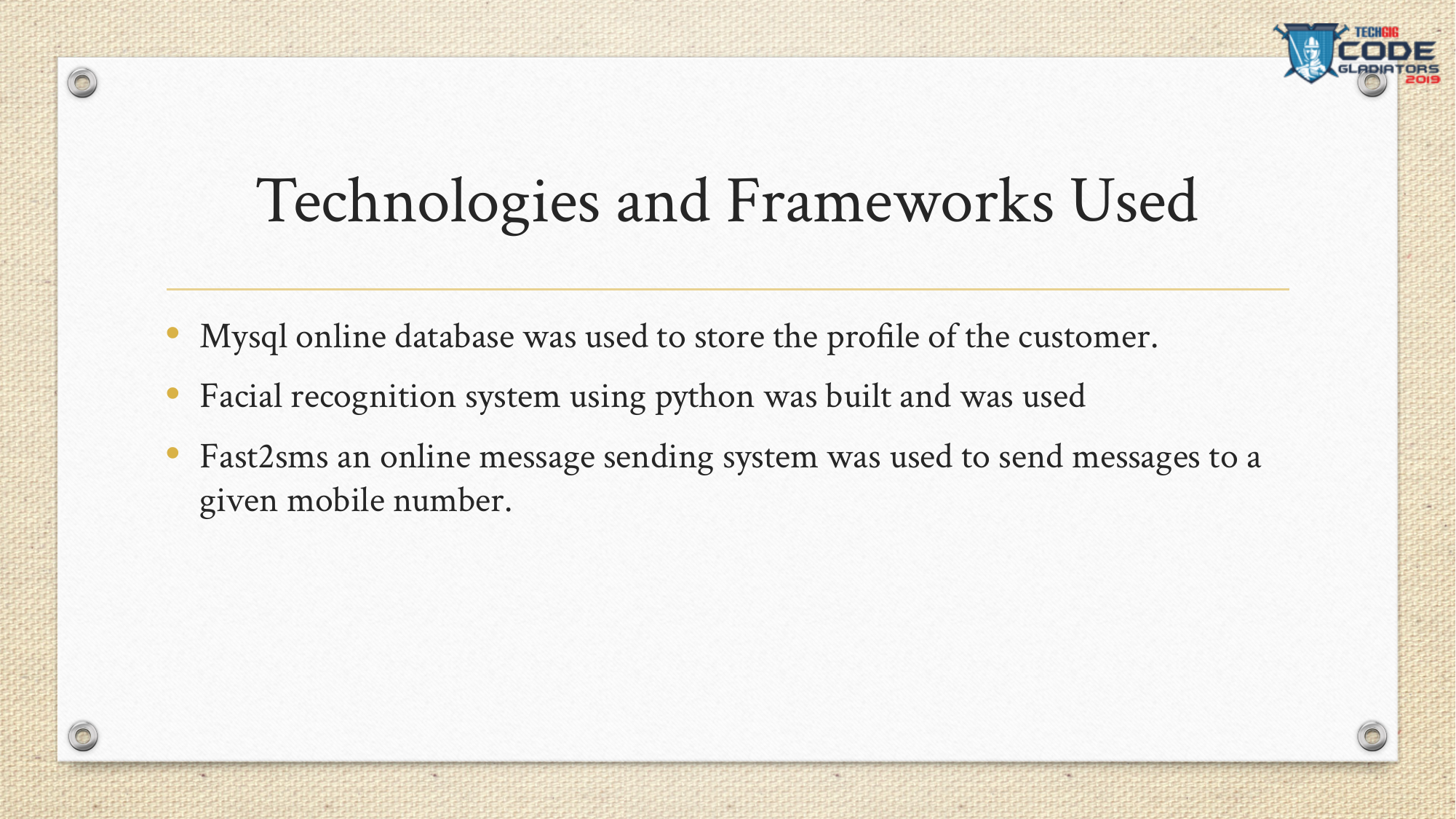

# Technologies and Frameworks Used
Mysql online database was used to store the profile of the customer.
Facial recognition system using python was built and was used
Fast2sms an online message sending system was used to send messages to a given mobile number.